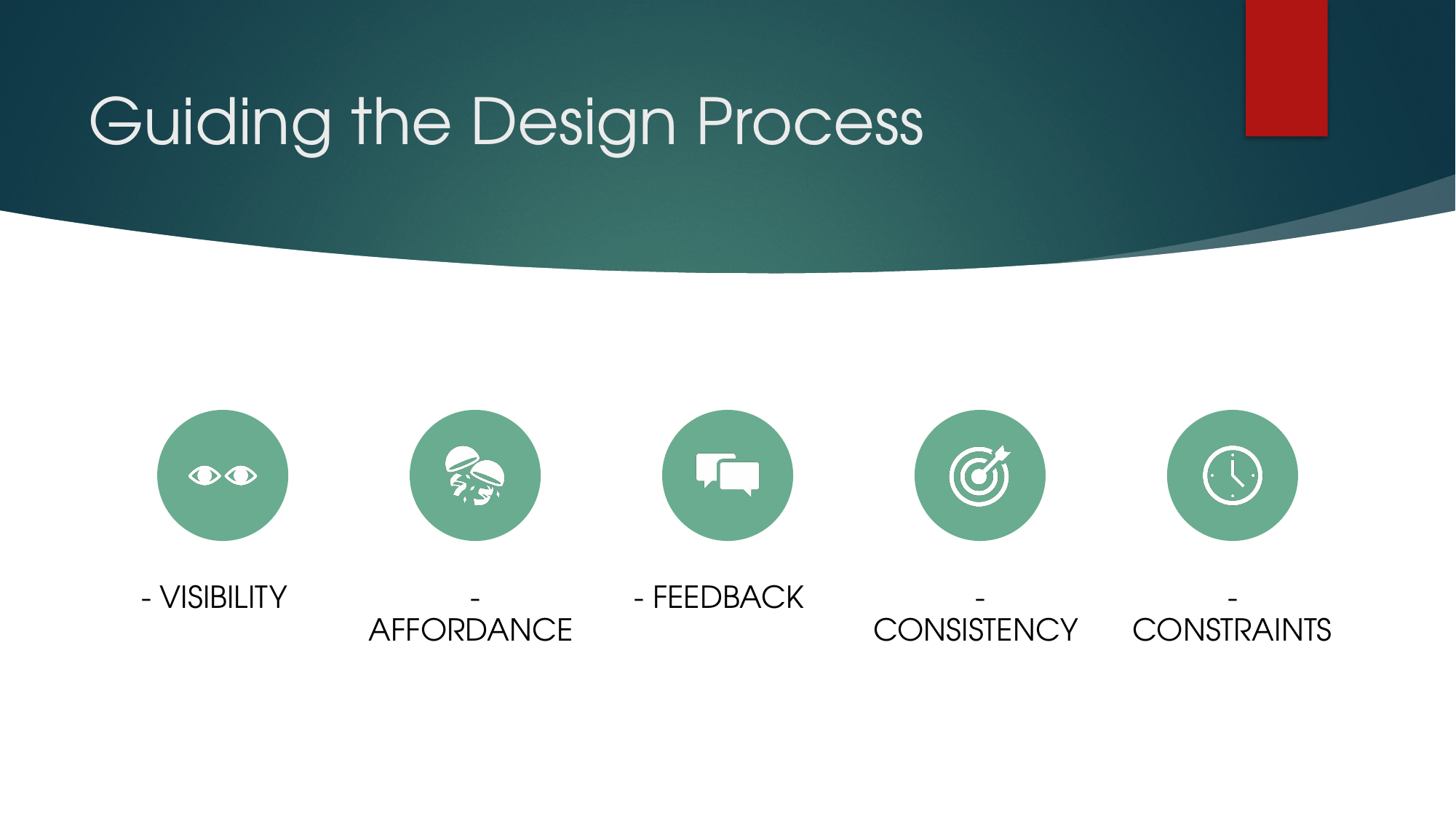

# Guiding the Design Process

- Visibility
- Affordance
- Feedback
- Consistency
- Constraints